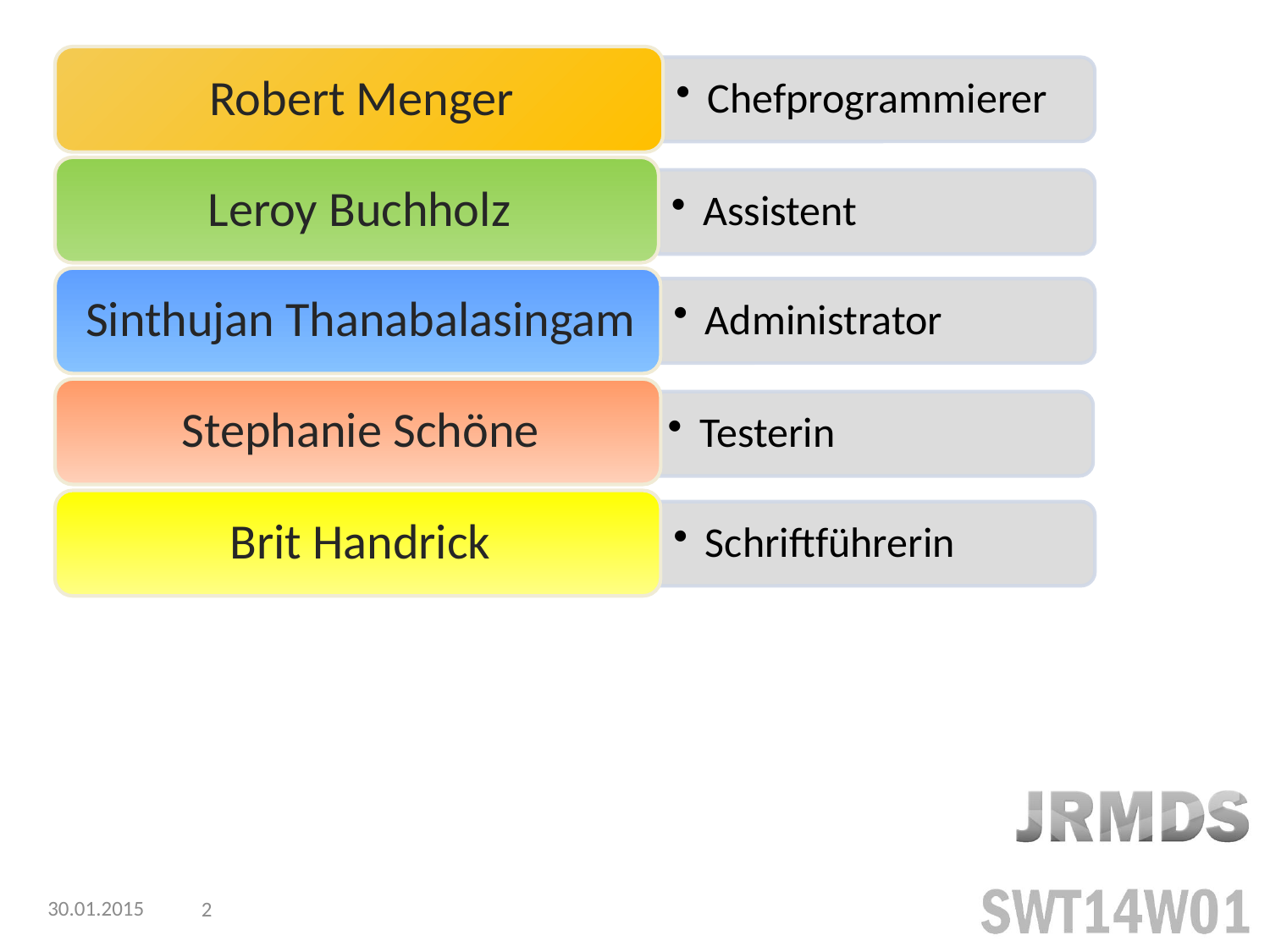

Chefprogrammierer
Robert Menger
Assistent
Leroy Buchholz
Administrator
Sinthujan Thanabalasingam
Testerin

Schriftführerin
Stephanie Schöne
Brit Handrick

30.01.2015
2